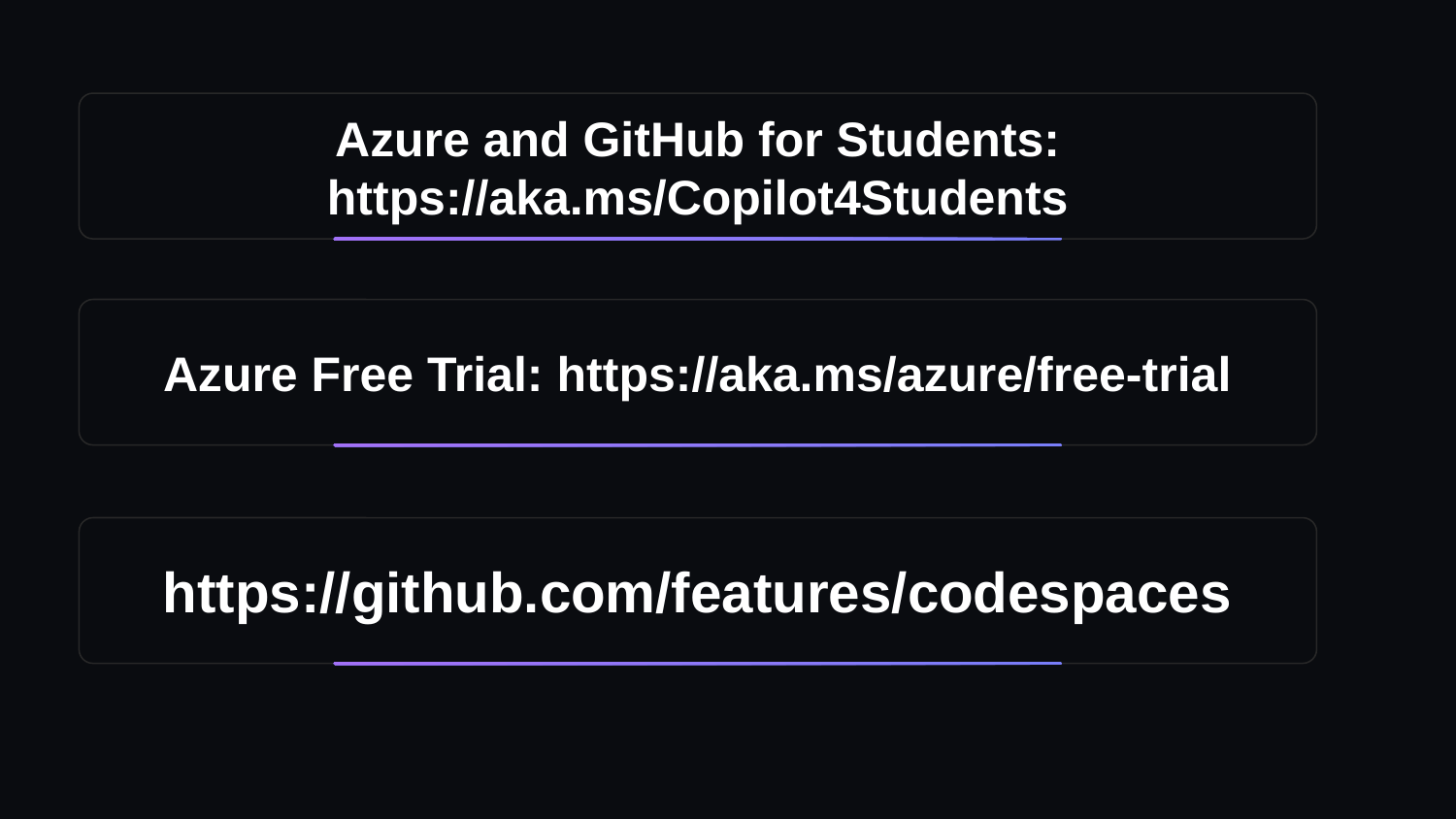

Azure and GitHub for Students: https://aka.ms/Copilot4Students

Azure Free Trial: https://aka.ms/azure/free-trial

https://github.com/features/codespaces